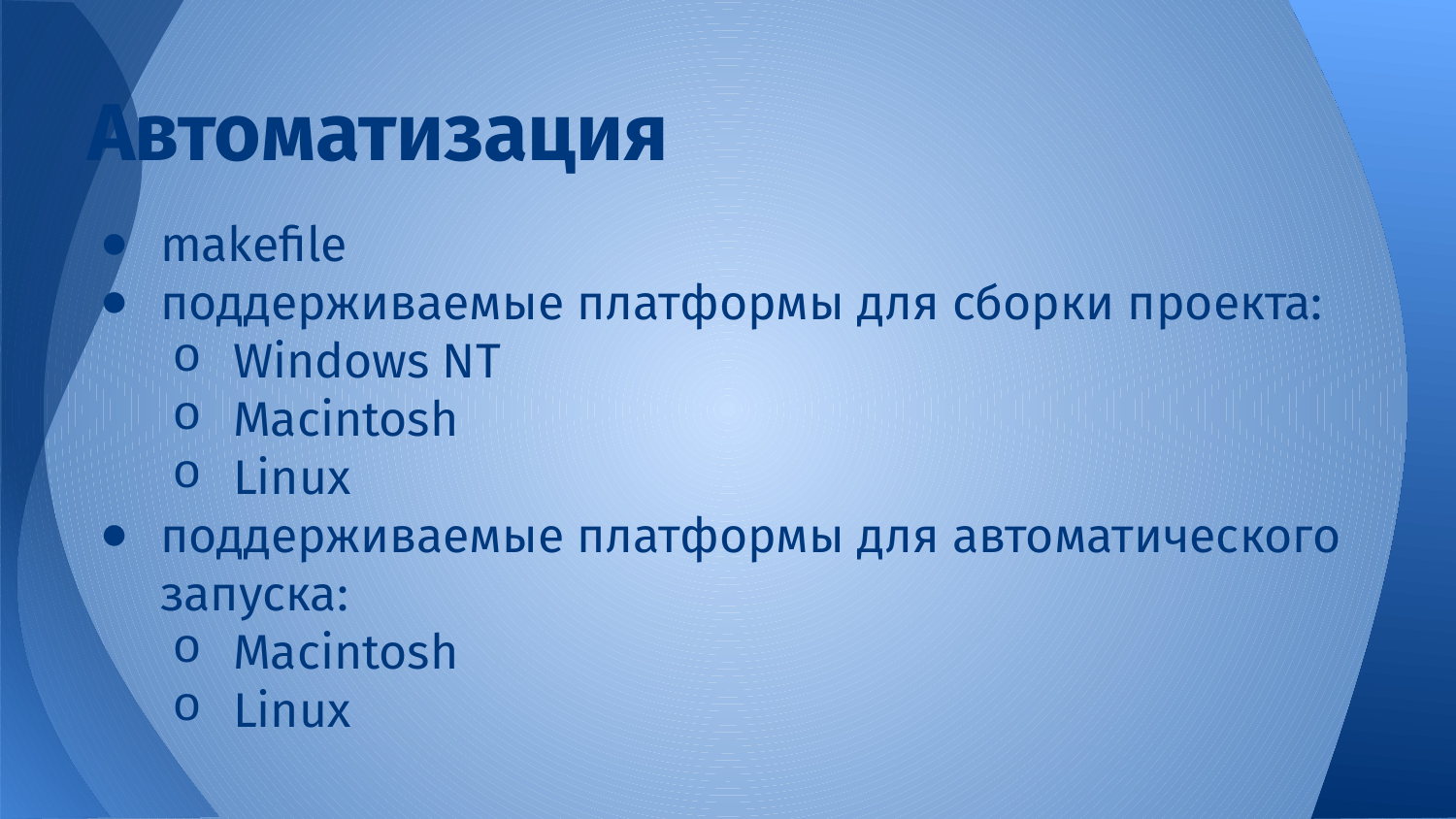

# Автоматизация
makefile
поддерживаемые платформы для сборки проекта:
Windows NT
Macintosh
Linux
поддерживаемые платформы для автоматического запуска:
Macintosh
Linux